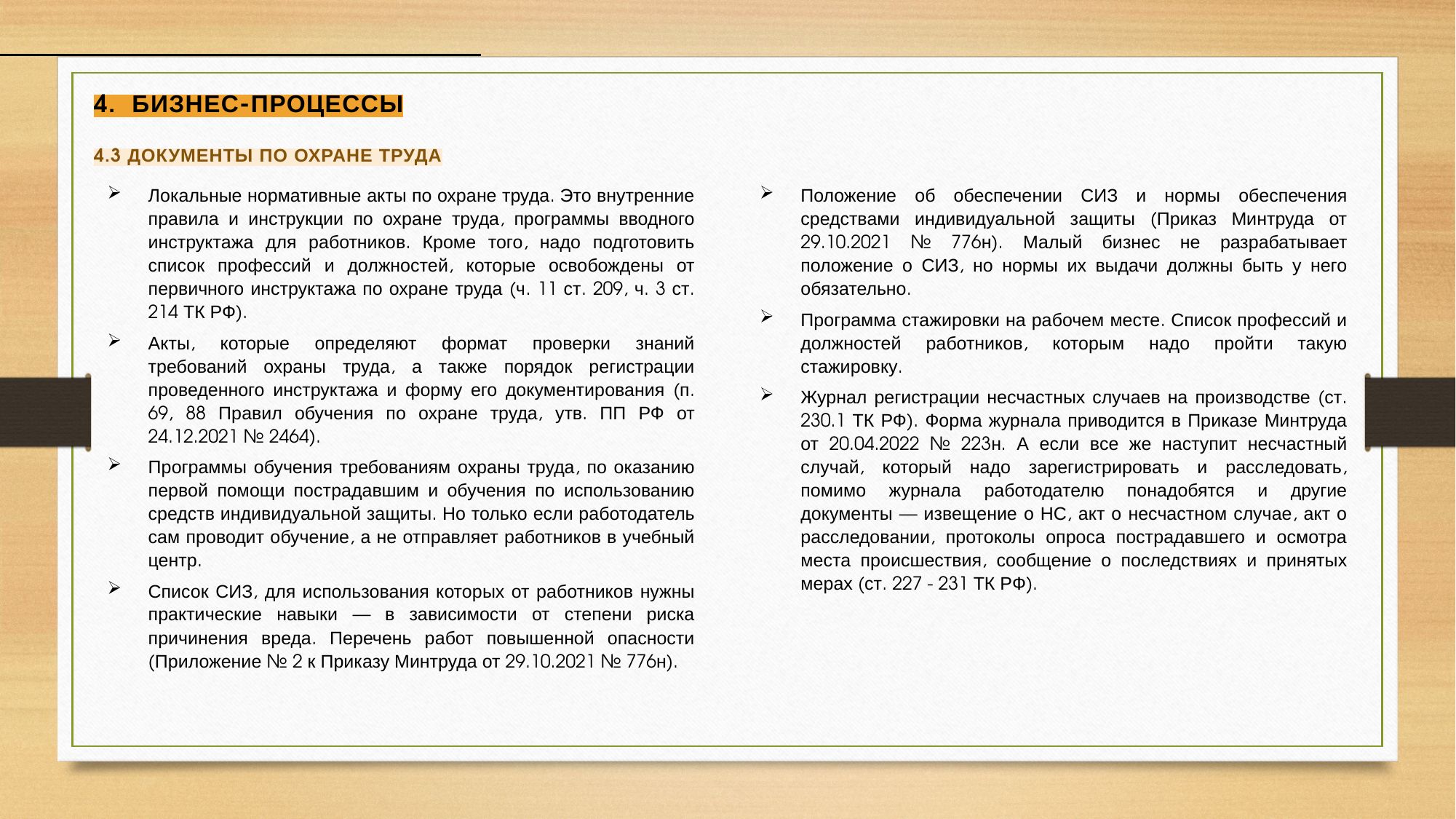

4.  Бизнес-процессы
4.3 Документы по охране труда
Локальные нормативные акты по охране труда. Это внутренние правила и инструкции по охране труда, программы вводного инструктажа для работников. Кроме того, надо подготовить список профессий и должностей, которые освобождены от первичного инструктажа по охране труда (ч. 11 ст. 209, ч. 3 ст. 214 ТК РФ).
Акты, которые определяют формат проверки знаний требований охраны труда, а также порядок регистрации проведенного инструктажа и форму его документирования (п. 69, 88 Правил обучения по охране труда, утв. ПП РФ от 24.12.2021 № 2464).
Программы обучения требованиям охраны труда, по оказанию первой помощи пострадавшим и обучения по использованию средств индивидуальной защиты. Но только если работодатель сам проводит обучение, а не отправляет работников в учебный центр.
Список СИЗ, для использования которых от работников нужны практические навыки — в зависимости от степени риска причинения вреда. Перечень работ повышенной опасности (Приложение № 2 к Приказу Минтруда от 29.10.2021 № 776н).
Положение об обеспечении СИЗ и нормы обеспечения средствами индивидуальной защиты (Приказ Минтруда от 29.10.2021 № 776н). Малый бизнес не разрабатывает положение о СИЗ, но нормы их выдачи должны быть у него обязательно.
Программа стажировки на рабочем месте. Список профессий и должностей работников, которым надо пройти такую стажировку.
Журнал регистрации несчастных случаев на производстве (ст. 230.1 ТК РФ). Форма журнала приводится в Приказе Минтруда от 20.04.2022 № 223н. А если все же наступит несчастный случай, который надо зарегистрировать и расследовать, помимо журнала работодателю понадобятся и другие документы — извещение о НС, акт о несчастном случае, акт о расследовании, протоколы опроса пострадавшего и осмотра места происшествия, сообщение о последствиях и принятых мерах (ст. 227 - 231 ТК РФ).